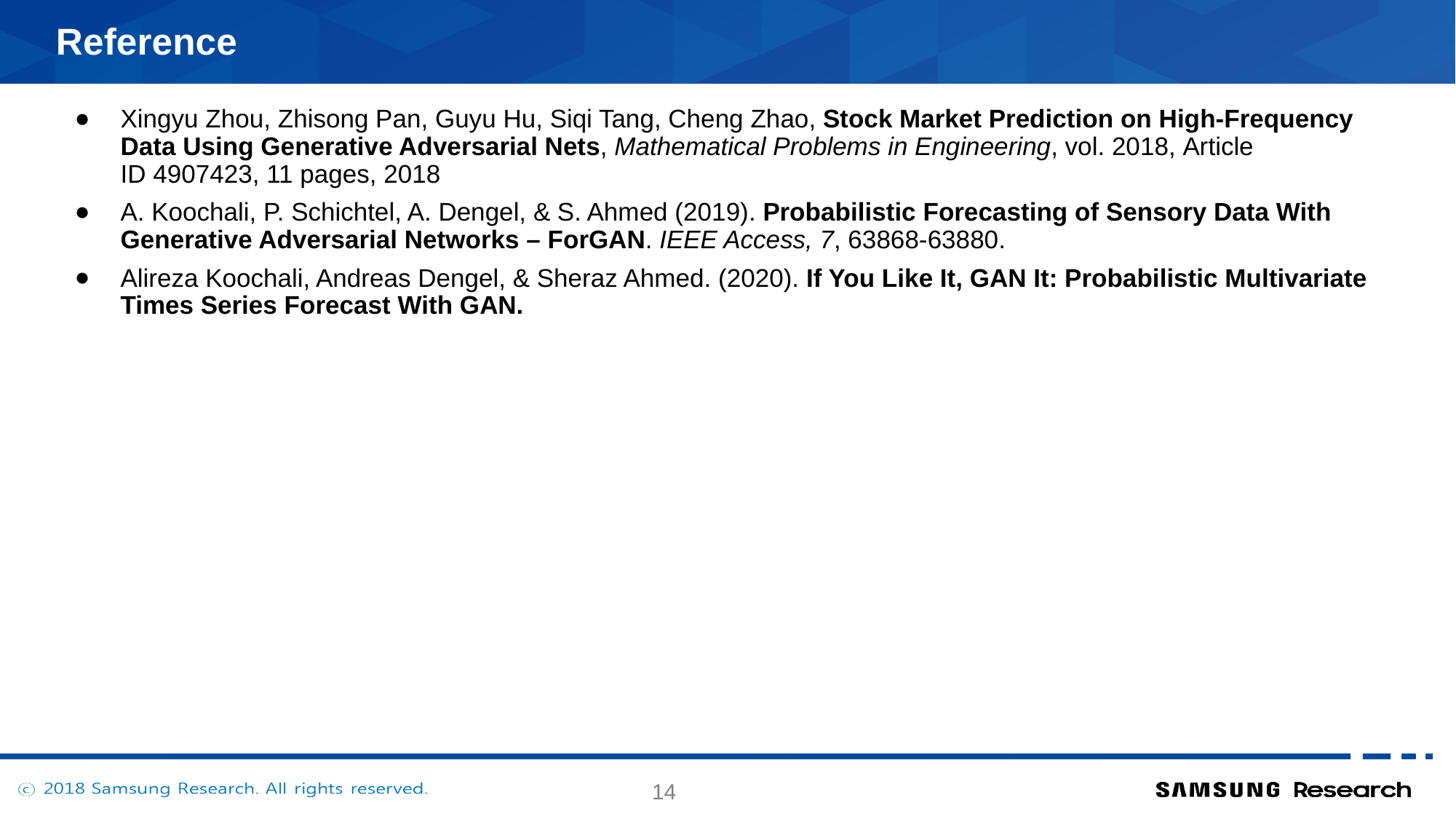

# Reference
Xingyu Zhou, Zhisong Pan, Guyu Hu, Siqi Tang, Cheng Zhao, Stock Market Prediction on High-Frequency Data Using Generative Adversarial Nets, Mathematical Problems in Engineering, vol. 2018, Article ID 4907423, 11 pages, 2018
A. Koochali, P. Schichtel, A. Dengel, & S. Ahmed (2019). Probabilistic Forecasting of Sensory Data With Generative Adversarial Networks – ForGAN. IEEE Access, 7, 63868-63880.
Alireza Koochali, Andreas Dengel, & Sheraz Ahmed. (2020). If You Like It, GAN It: Probabilistic Multivariate Times Series Forecast With GAN.